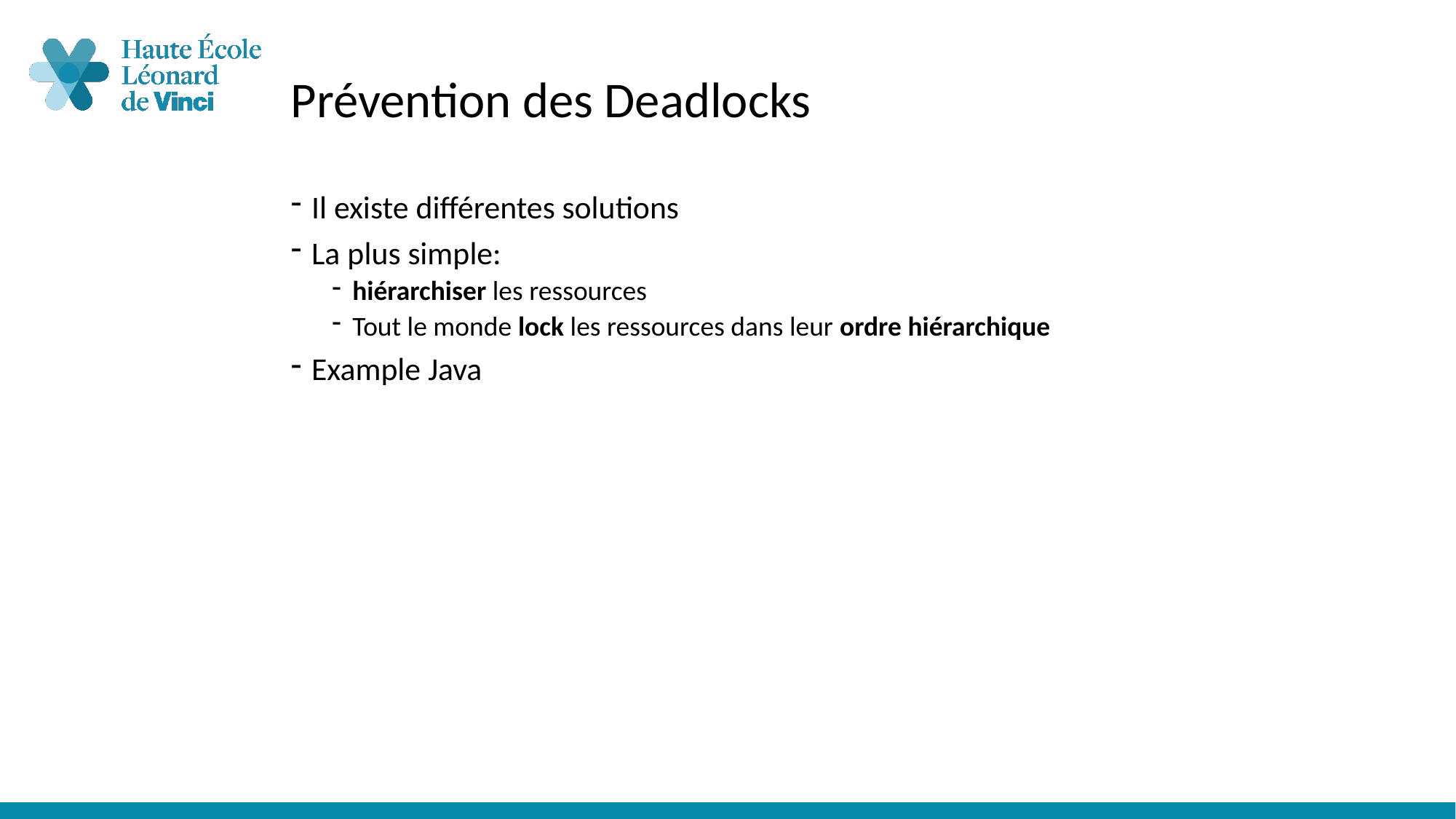

# Prévention des Deadlocks
Il existe différentes solutions
La plus simple:
hiérarchiser les ressources
Tout le monde lock les ressources dans leur ordre hiérarchique
Example Java